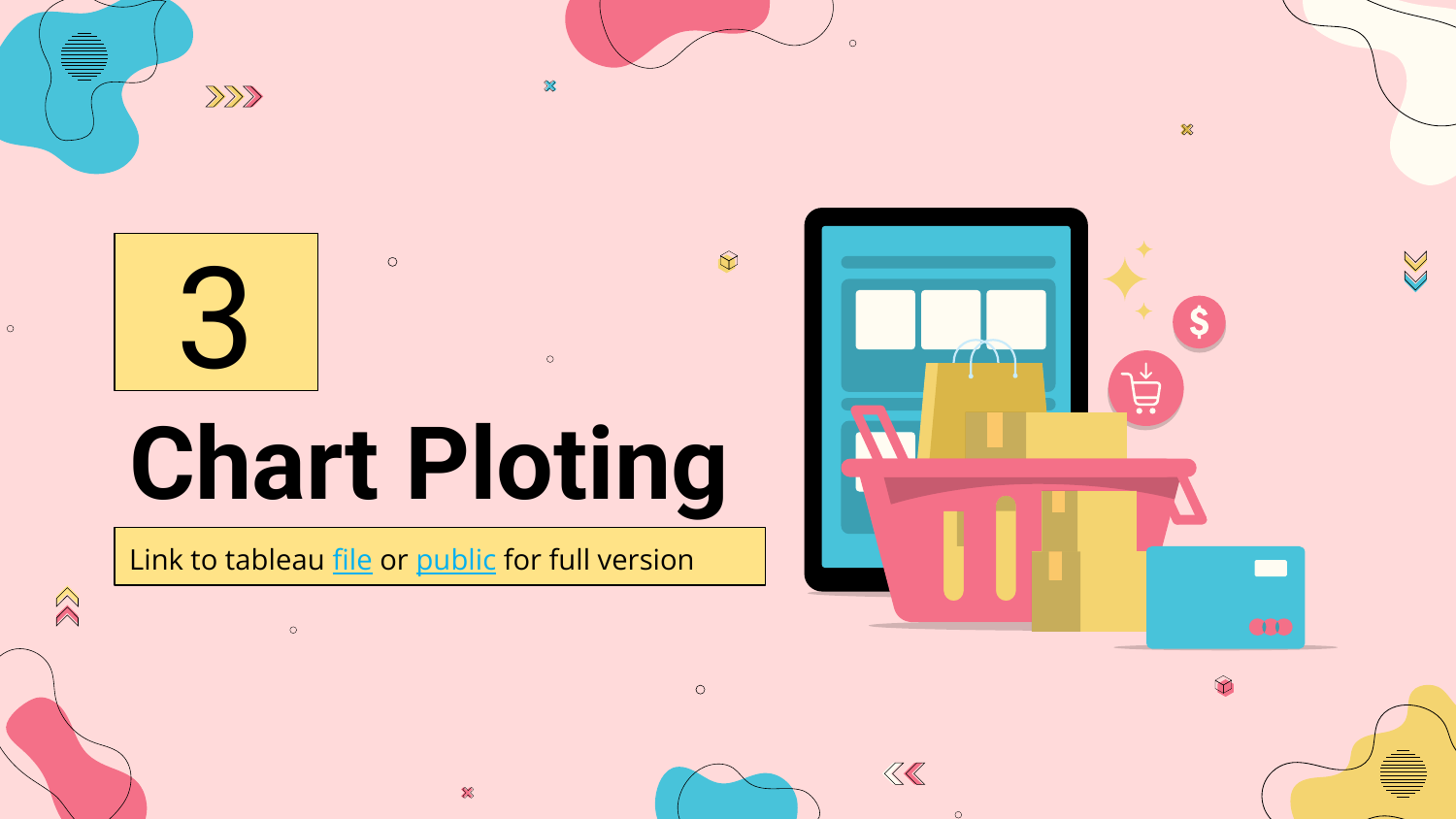

3

# Chart Ploting
Link to tableau file or public for full version